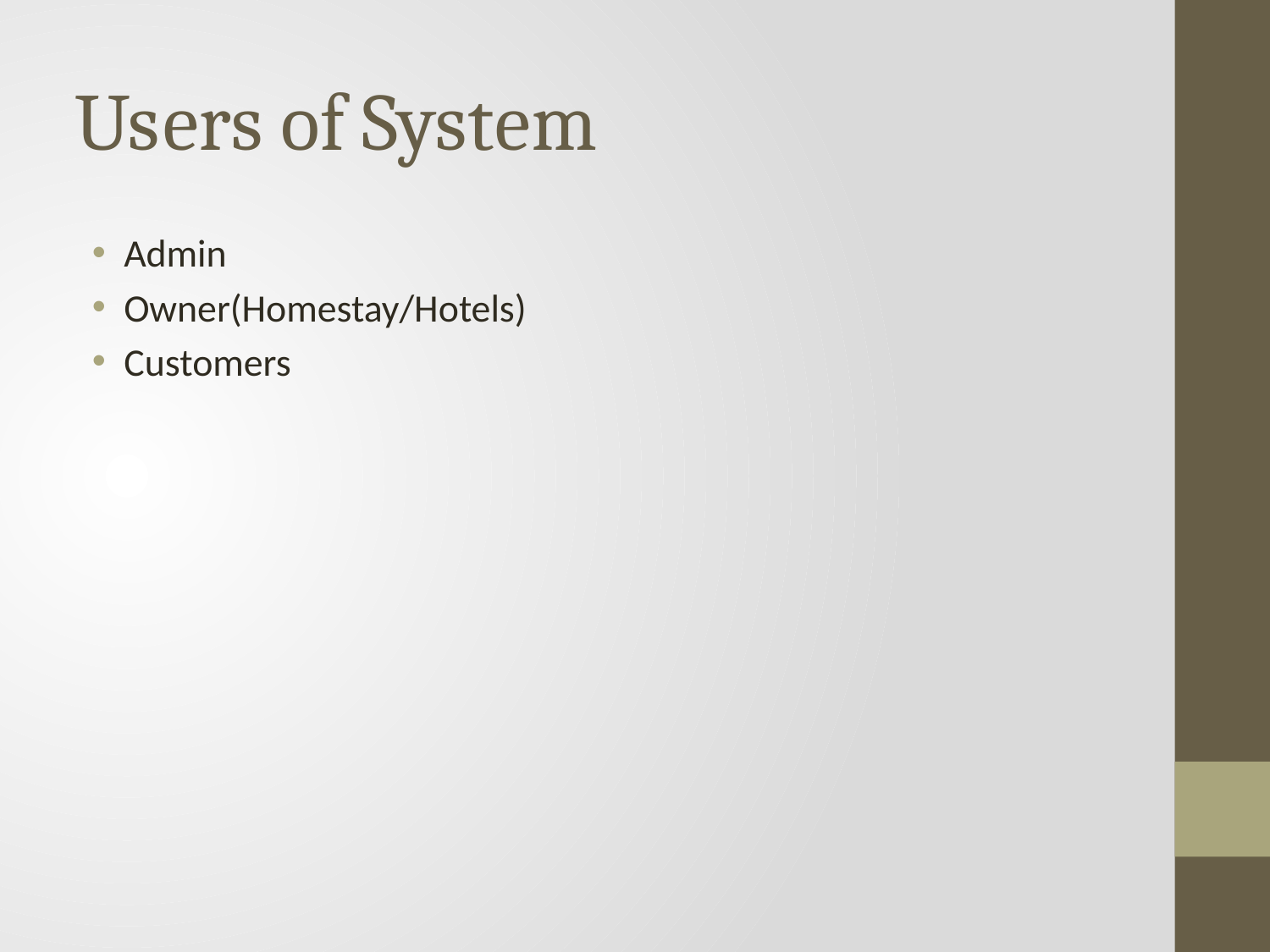

# Users of System
Admin
Owner(Homestay/Hotels)
Customers